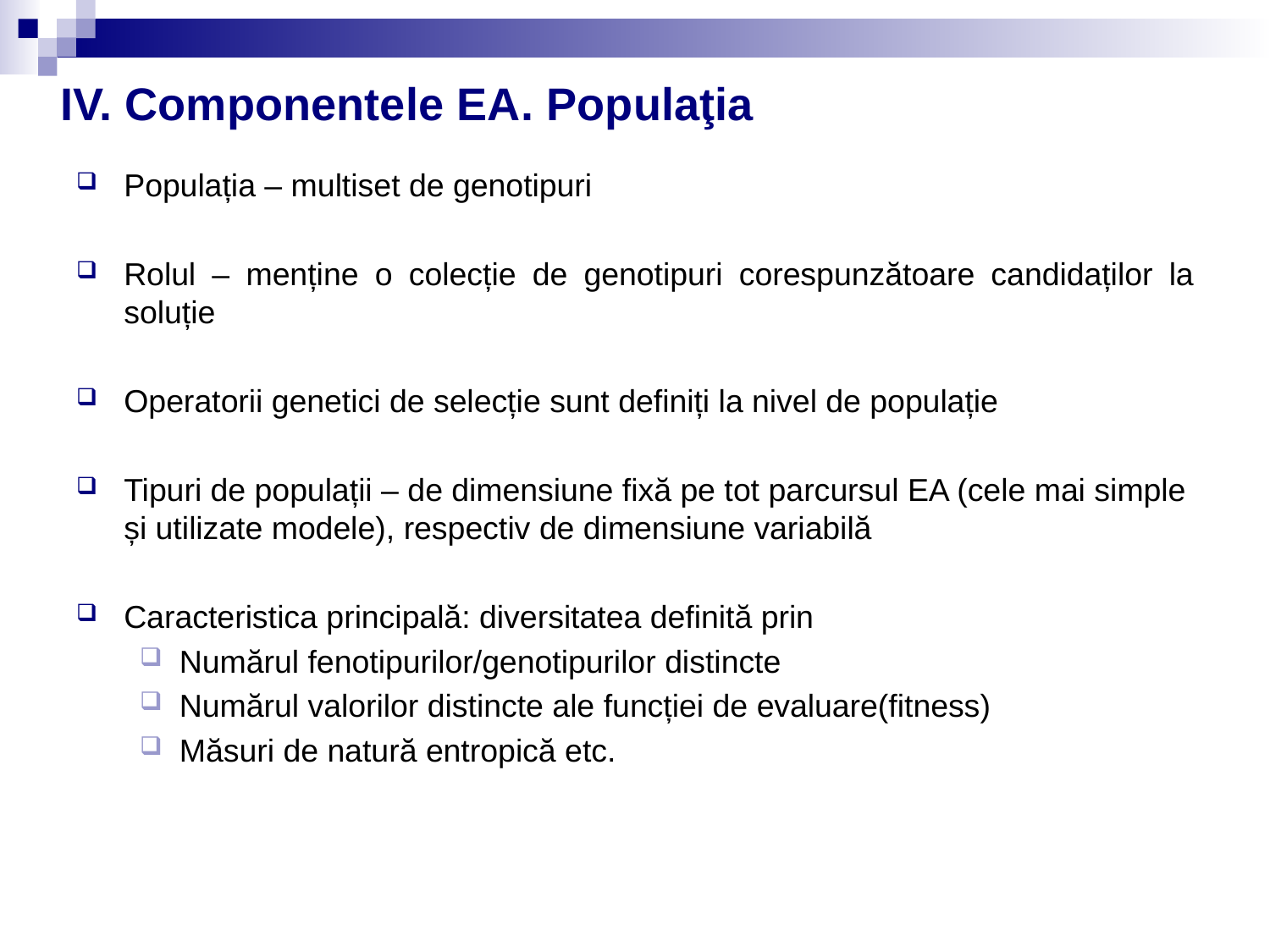

# IV. Componentele EA. Populaţia
Populația – multiset de genotipuri

Rolul – menține o colecție de genotipuri corespunzătoare candidaților la soluție

Operatorii genetici de selecție sunt definiți la nivel de populație

Tipuri de populații – de dimensiune fixă pe tot parcursul EA (cele mai simple și utilizate modele), respectiv de dimensiune variabilă

Caracteristica principală: diversitatea definită prin
Numărul fenotipurilor/genotipurilor distincte
Numărul valorilor distincte ale funcției de evaluare(fitness)
Măsuri de natură entropică etc.